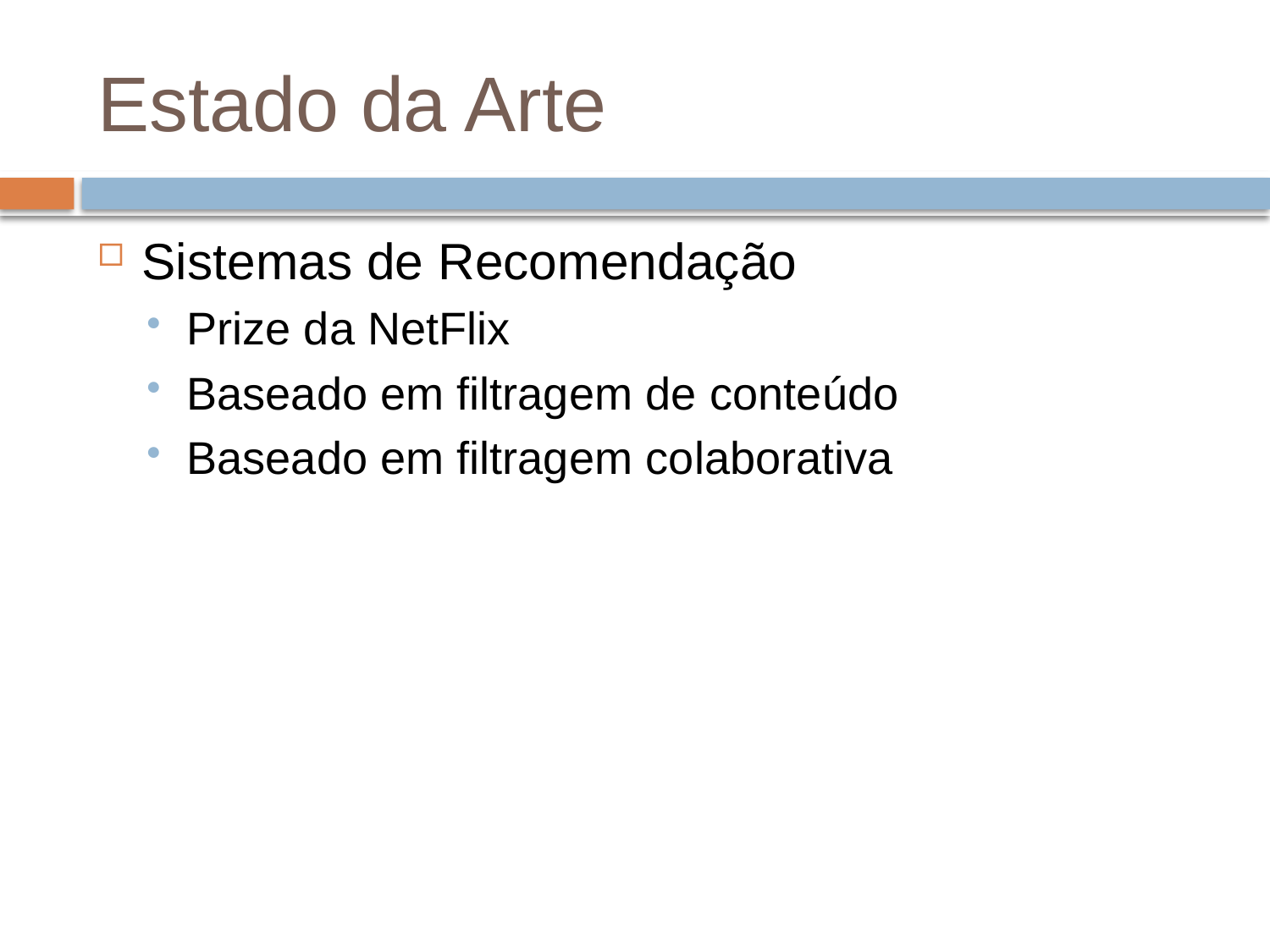

# Estado da Arte
Sistemas de Recomendação
Prize da NetFlix
Baseado em filtragem de conteúdo
Baseado em filtragem colaborativa